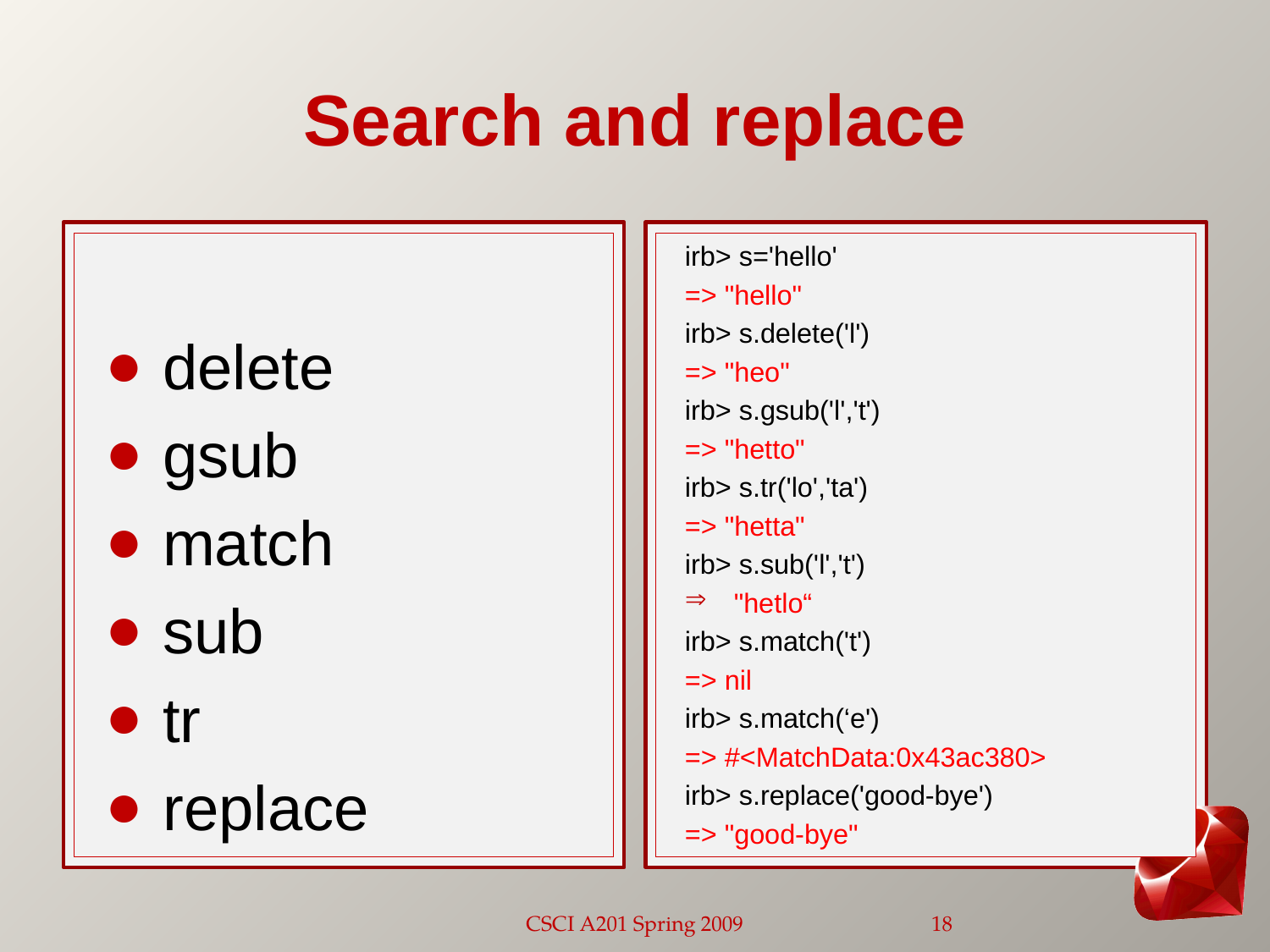

# Search and replace

delete
gsub
match
sub
tr
replace

irb> s='hello'
=> "hello"
irb> s.delete('l')
=> "heo"
irb> s.gsub('l','t')
=> "hetto"
irb> s.tr('lo','ta')
=> "hetta"
irb> s.sub('l','t')
"hetlo“
irb> s.match('t')
=> nil
irb> s.match(‘e')
=> #<MatchData:0x43ac380>
irb> s.replace('good-bye')
=> "good-bye"
CSCI A201 Spring 2009
18